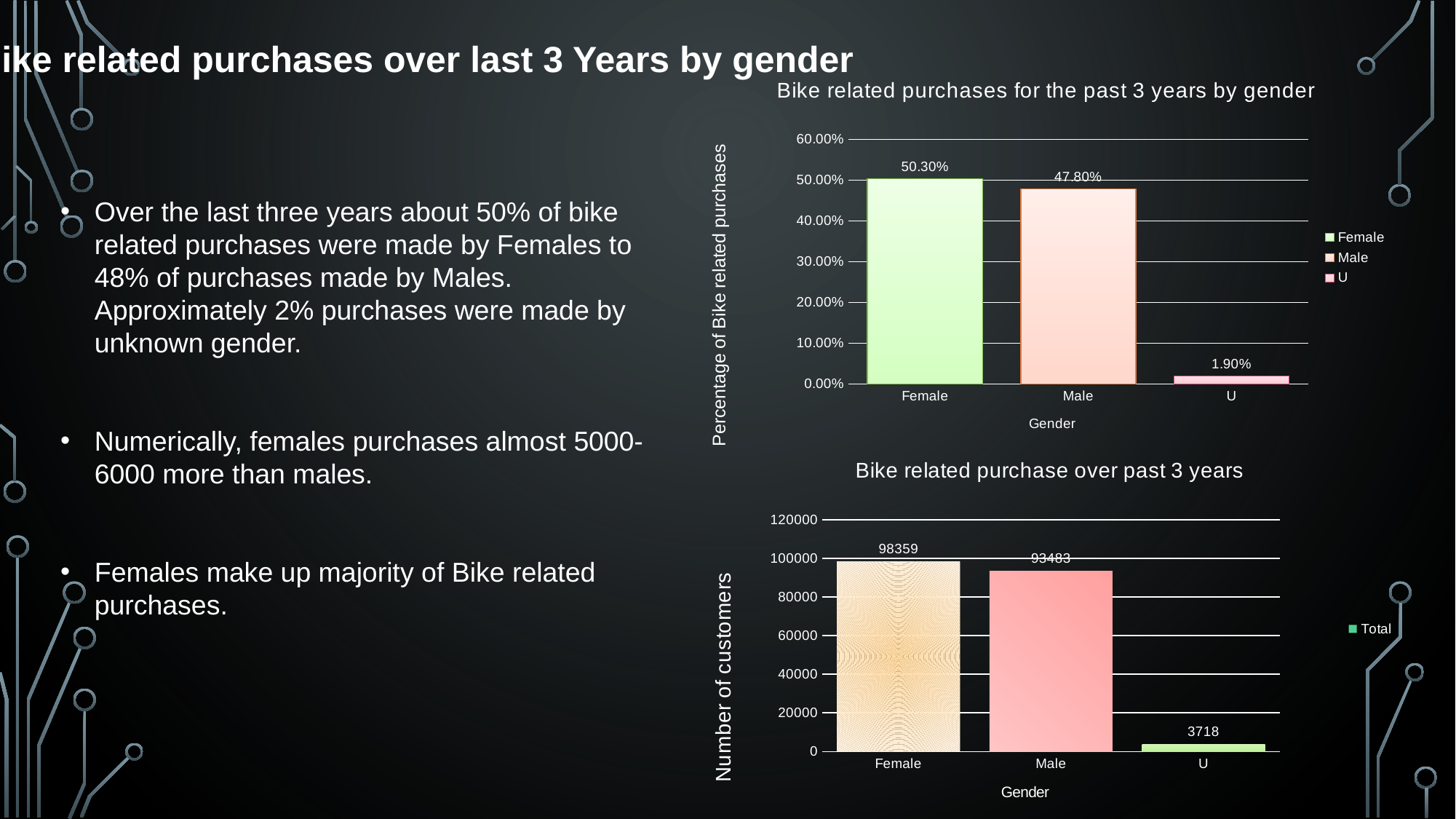

Bike related purchases over last 3 Years by gender

### Chart: Bike related purchases for the past 3 years by gender

| Category | Total |
|---|---|
| Female | 0.5029607281652689 |
| Male | 0.47802720392718345 |
| U | 0.019012067907547555 |
Over the last three years about 50% of bike related purchases were made by Females to 48% of purchases made by Males. Approximately 2% purchases were made by unknown gender.

Numerically, females purchases almost 5000-6000 more than males.

Females make up majority of Bike related purchases.

### Chart: Bike related purchase over past 3 years

| Category | Total |
|---|---|
| Female | 98359.0 |
| Male | 93483.0 |
| U | 3718.0 |